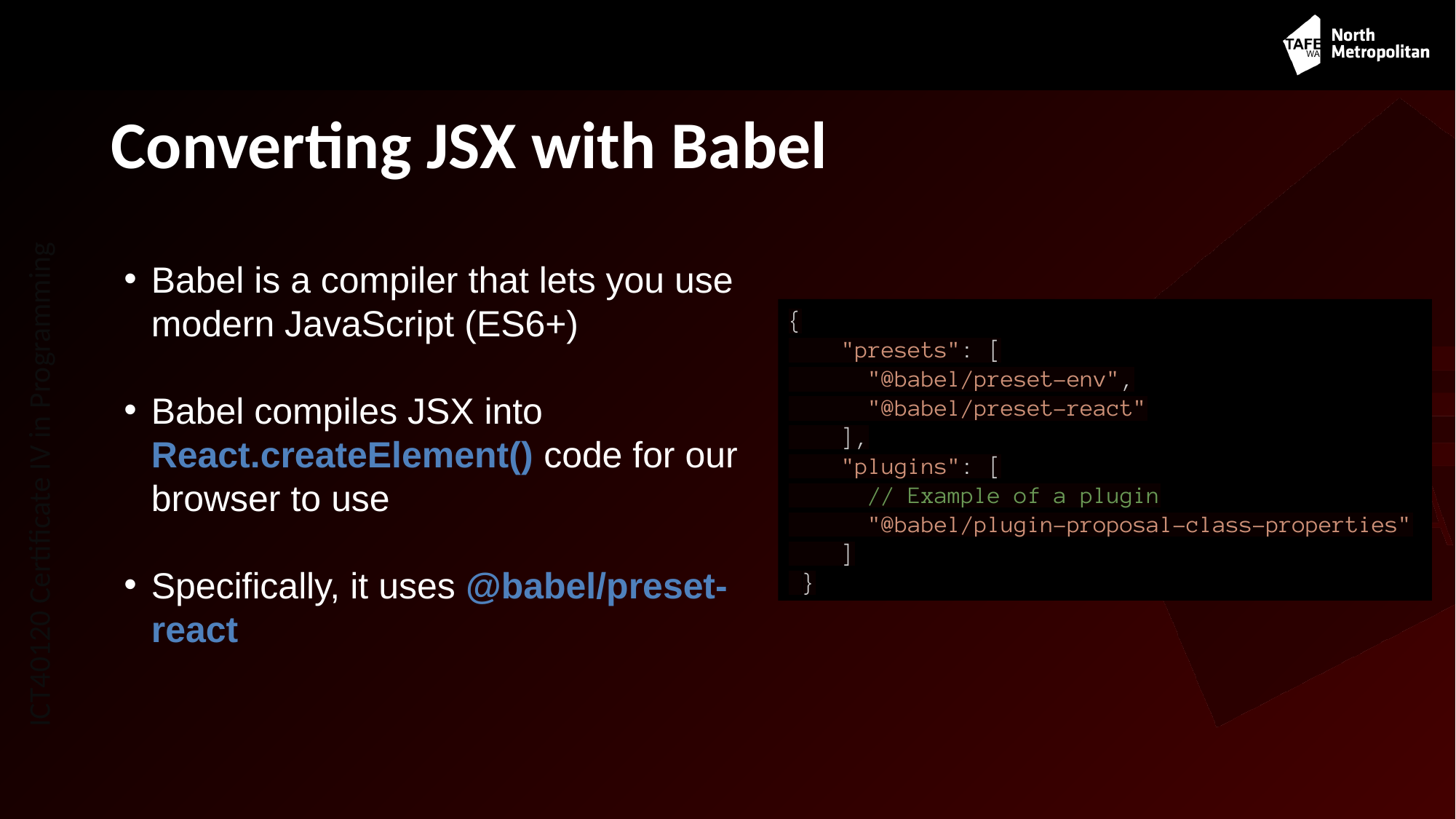

# Converting JSX with Babel
Babel is a compiler that lets you use modern JavaScript (ES6+)

Babel compiles JSX into React.createElement() code for our browser to use

Specifically, it uses @babel/preset-react
{
    "presets": [
      "@babel/preset-env",
      "@babel/preset-react"
    ],
    "plugins": [
      // Example of a plugin
      "@babel/plugin-proposal-class-properties"
    ]
 }